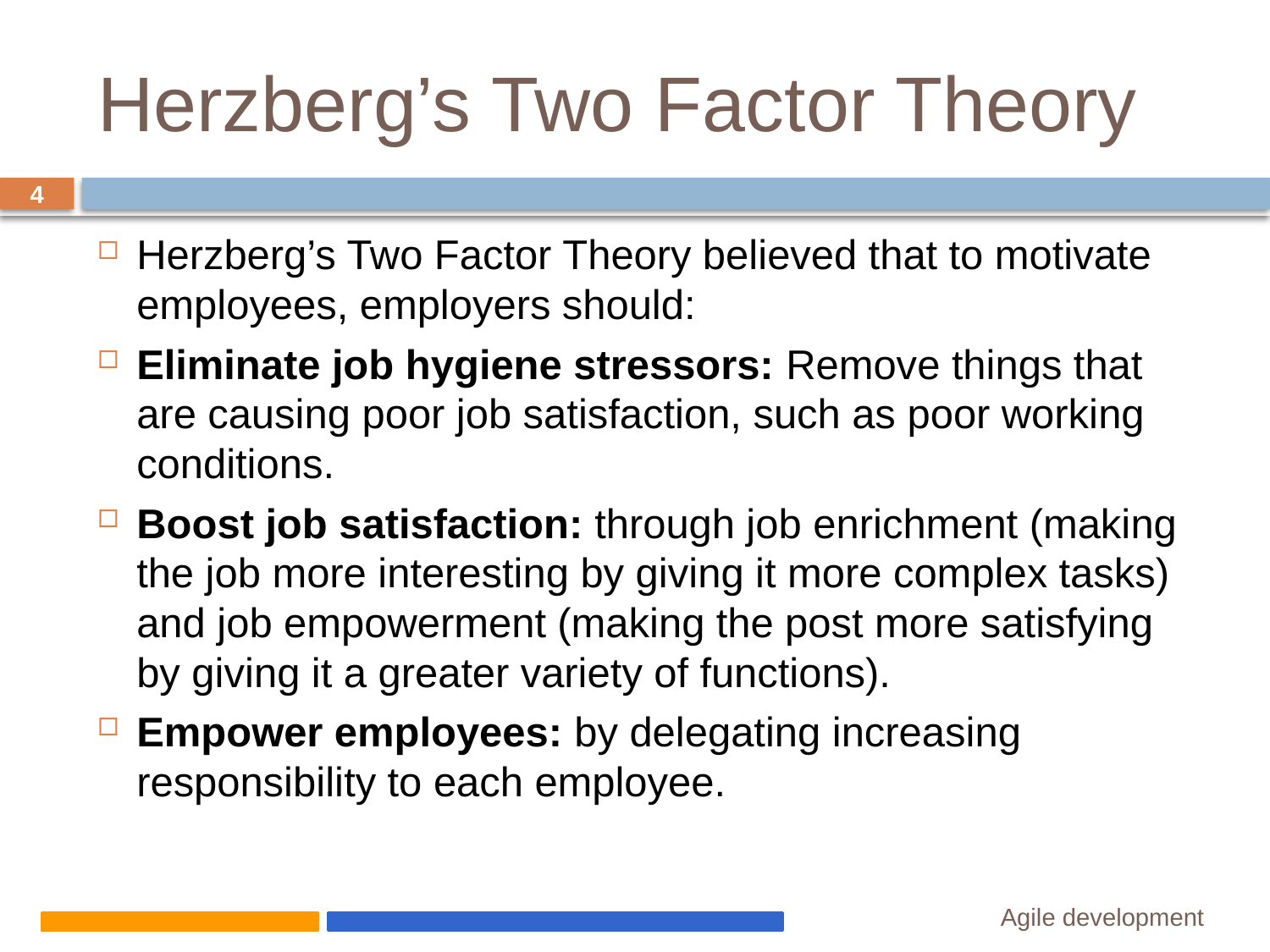

# Herzberg’s Two Factor Theory
4
Herzberg’s Two Factor Theory believed that to motivate employees, employers should:
Eliminate job hygiene stressors: Remove things that are causing poor job satisfaction, such as poor working conditions.
Boost job satisfaction: through job enrichment (making the job more interesting by giving it more complex tasks) and job empowerment (making the post more satisfying by giving it a greater variety of functions).
Empower employees: by delegating increasing responsibility to each employee.

Agile development